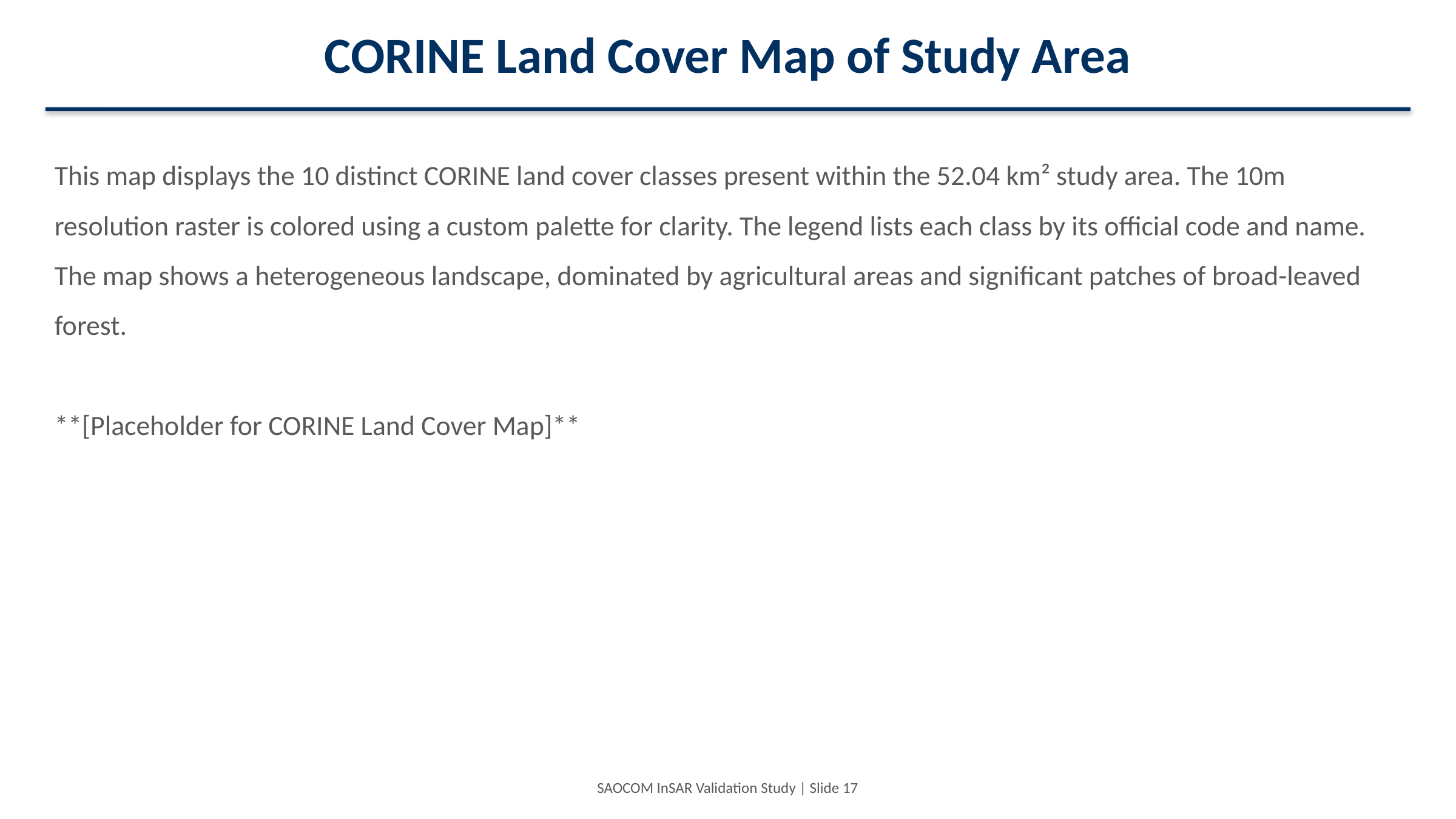

CORINE Land Cover Map of Study Area

This map displays the 10 distinct CORINE land cover classes present within the 52.04 km² study area. The 10m resolution raster is colored using a custom palette for clarity. The legend lists each class by its official code and name. The map shows a heterogeneous landscape, dominated by agricultural areas and significant patches of broad-leaved forest.
**[Placeholder for CORINE Land Cover Map]**
SAOCOM InSAR Validation Study | Slide 17